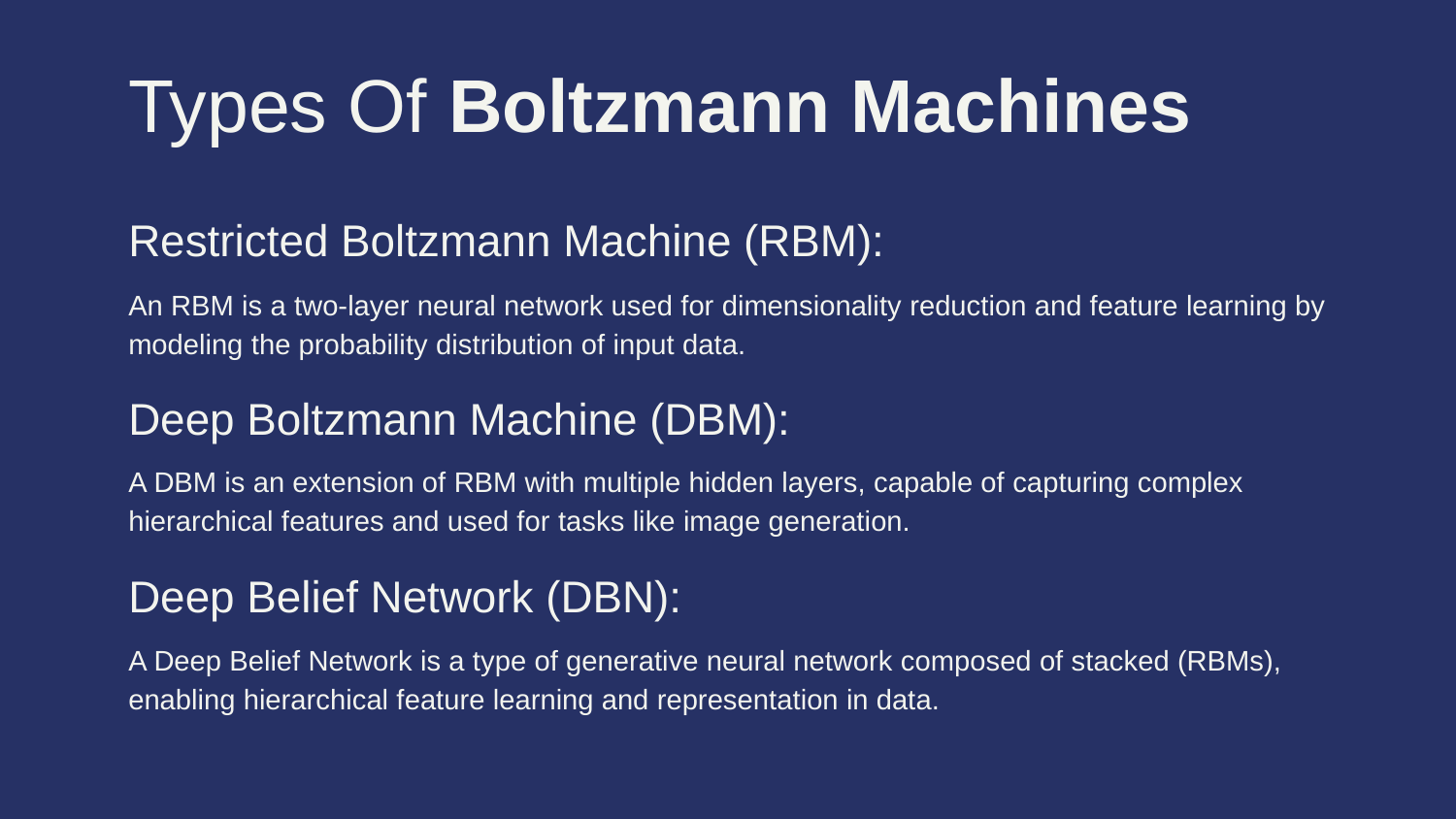

# Types Of Boltzmann Machines
Restricted Boltzmann Machine (RBM):
An RBM is a two-layer neural network used for dimensionality reduction and feature learning by modeling the probability distribution of input data.
Deep Boltzmann Machine (DBM):
A DBM is an extension of RBM with multiple hidden layers, capable of capturing complex hierarchical features and used for tasks like image generation.
Deep Belief Network (DBN):
A Deep Belief Network is a type of generative neural network composed of stacked (RBMs), enabling hierarchical feature learning and representation in data.